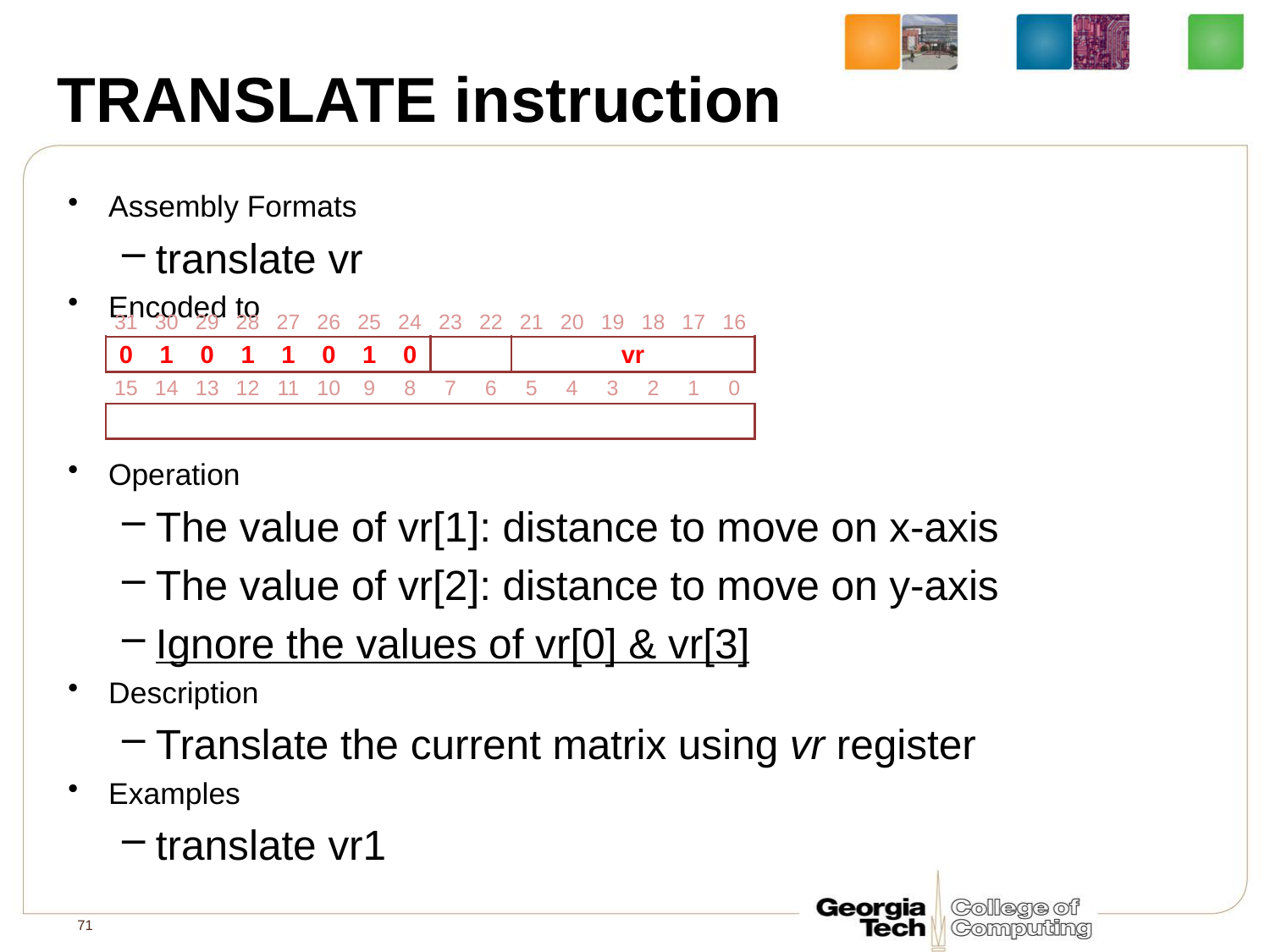

# TRANSLATE instruction
Assembly Formats
translate vr
Encoded to

Operation
The value of vr[1]: distance to move on x-axis
The value of vr[2]: distance to move on y-axis
Ignore the values of vr[0] & vr[3]
Description
Translate the current matrix using vr register
Examples
translate vr1
| 31 | 30 | 29 | 28 | 27 | 26 | 25 | 24 | 23 | 22 | 21 | 20 | 19 | 18 | 17 | 16 |
| --- | --- | --- | --- | --- | --- | --- | --- | --- | --- | --- | --- | --- | --- | --- | --- |
| 0 | 1 | 0 | 1 | 1 | 0 | 1 | 0 |  |  | vr |  |  |  |  |  |
| 15 | 14 | 13 | 12 | 11 | 10 | 9 | 8 | 7 | 6 | 5 | 4 | 3 | 2 | 1 | 0 |
|  |  |  |  |  |  |  |  |  |  |  |  |  |  |  |  |
71